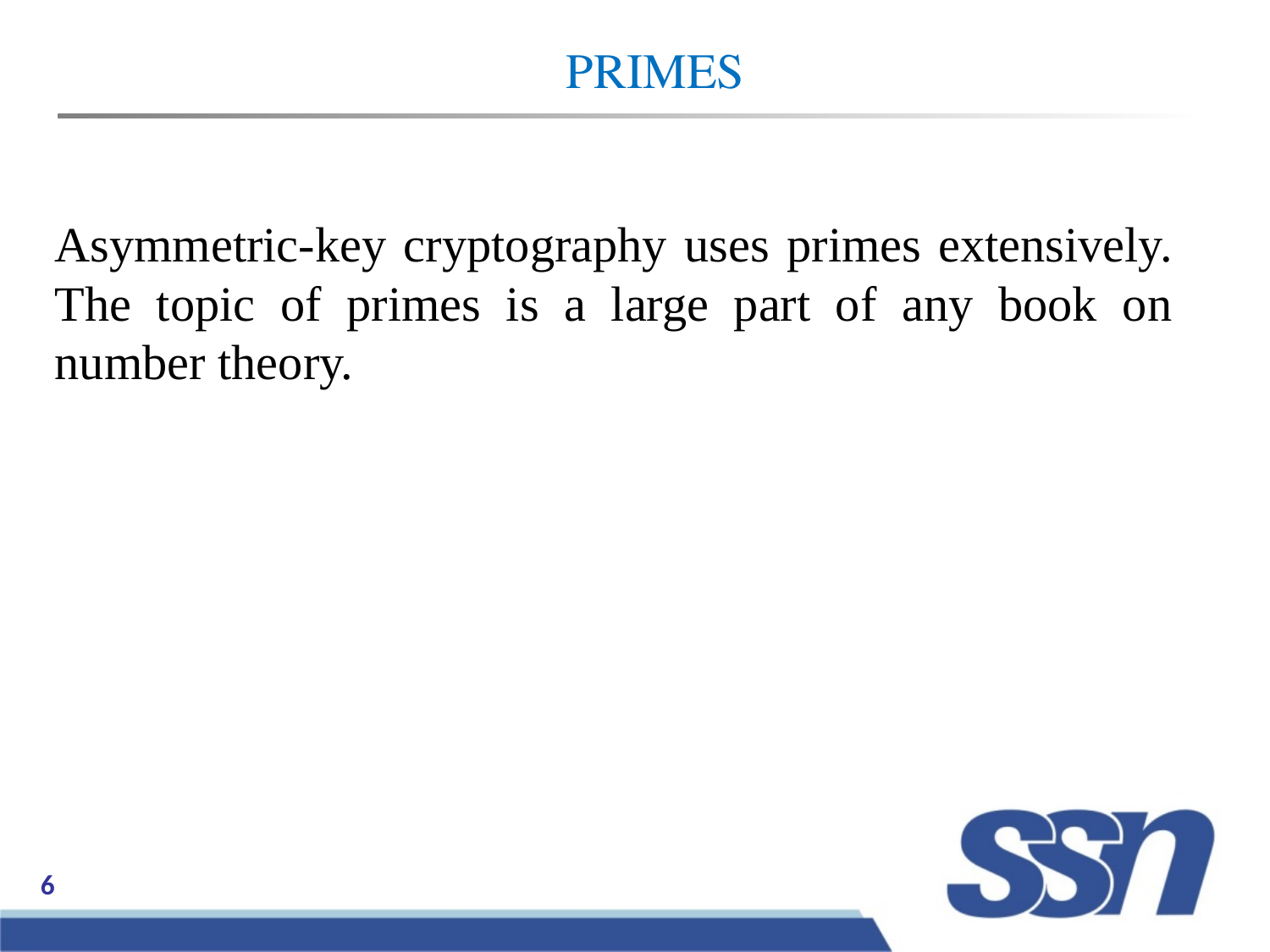

PRIMES

Asymmetric-key cryptography uses primes extensively. The topic of primes is a large part of any book on number theory.